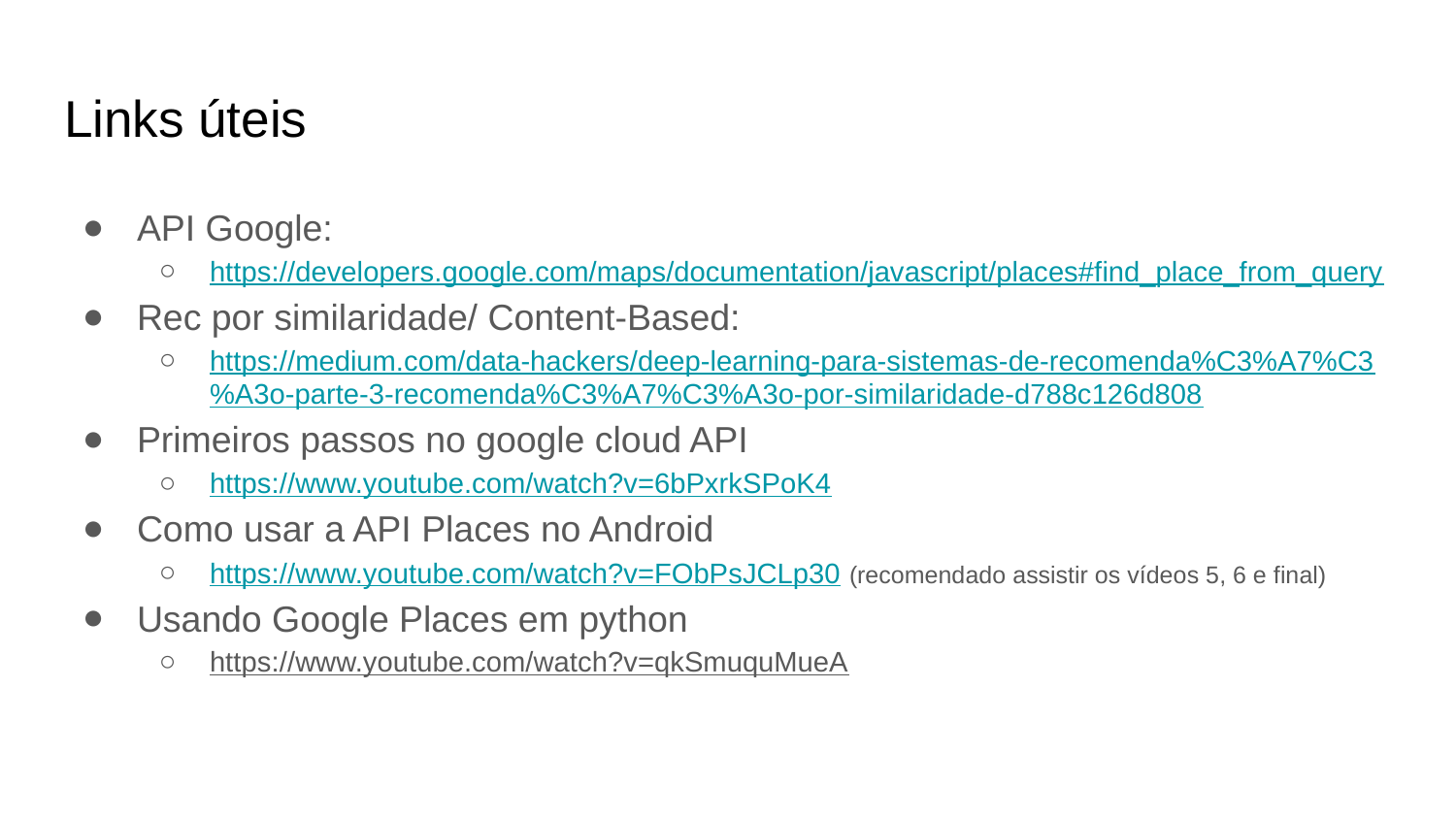

# Links úteis
API Google:
https://developers.google.com/maps/documentation/javascript/places#find_place_from_query
Rec por similaridade/ Content-Based:
https://medium.com/data-hackers/deep-learning-para-sistemas-de-recomenda%C3%A7%C3%A3o-parte-3-recomenda%C3%A7%C3%A3o-por-similaridade-d788c126d808
Primeiros passos no google cloud API
https://www.youtube.com/watch?v=6bPxrkSPoK4
Como usar a API Places no Android
https://www.youtube.com/watch?v=FObPsJCLp30 (recomendado assistir os vídeos 5, 6 e final)
Usando Google Places em python
https://www.youtube.com/watch?v=qkSmuquMueA